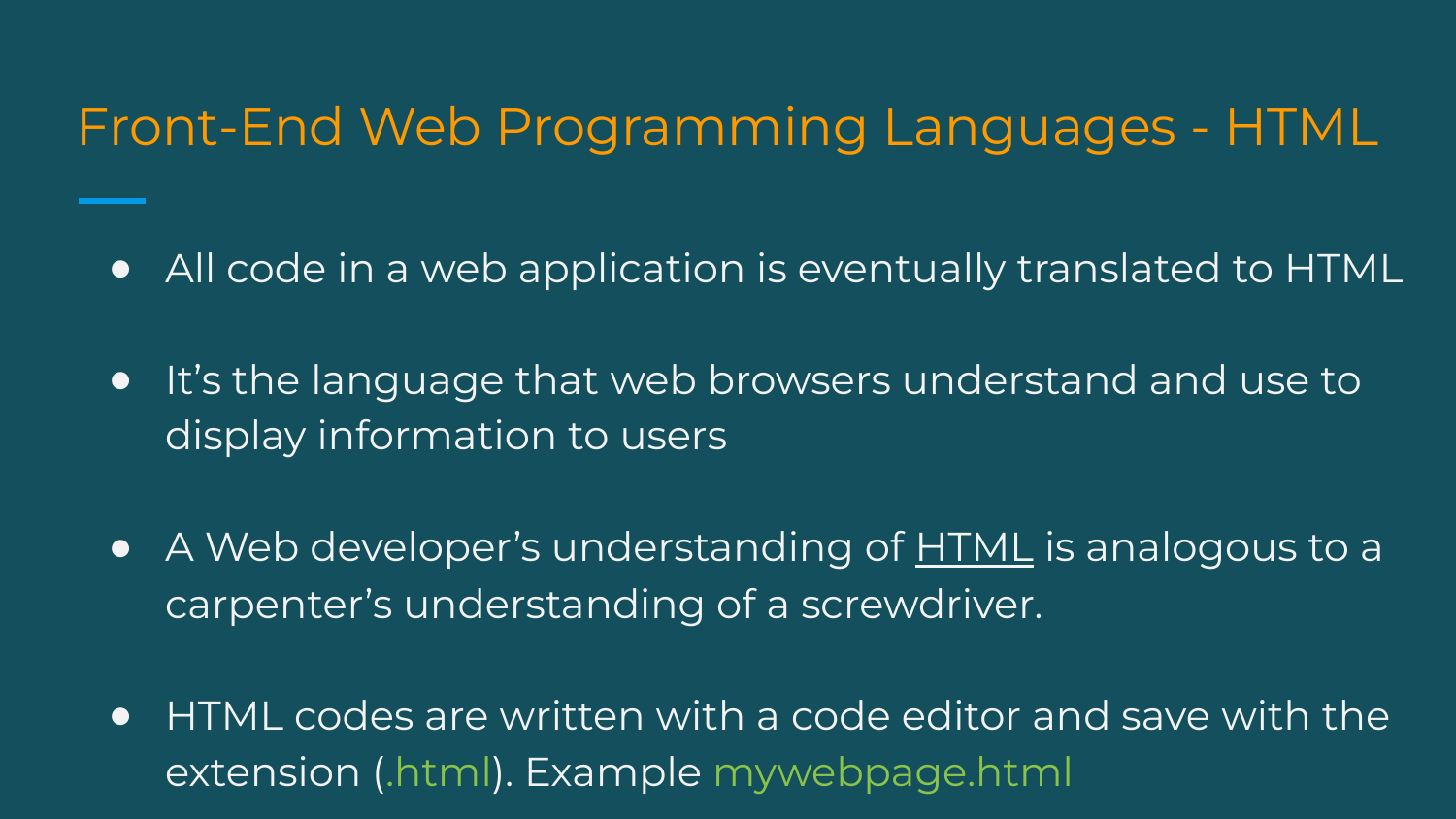

Front-End Web Programming Languages - HTML
All code in a web application is eventually translated to HTML

It’s the language that web browsers understand and use to display information to users

A Web developer’s understanding of HTML is analogous to a carpenter’s understanding of a screwdriver.

HTML codes are written with a code editor and save with the extension (.html). Example mywebpage.html